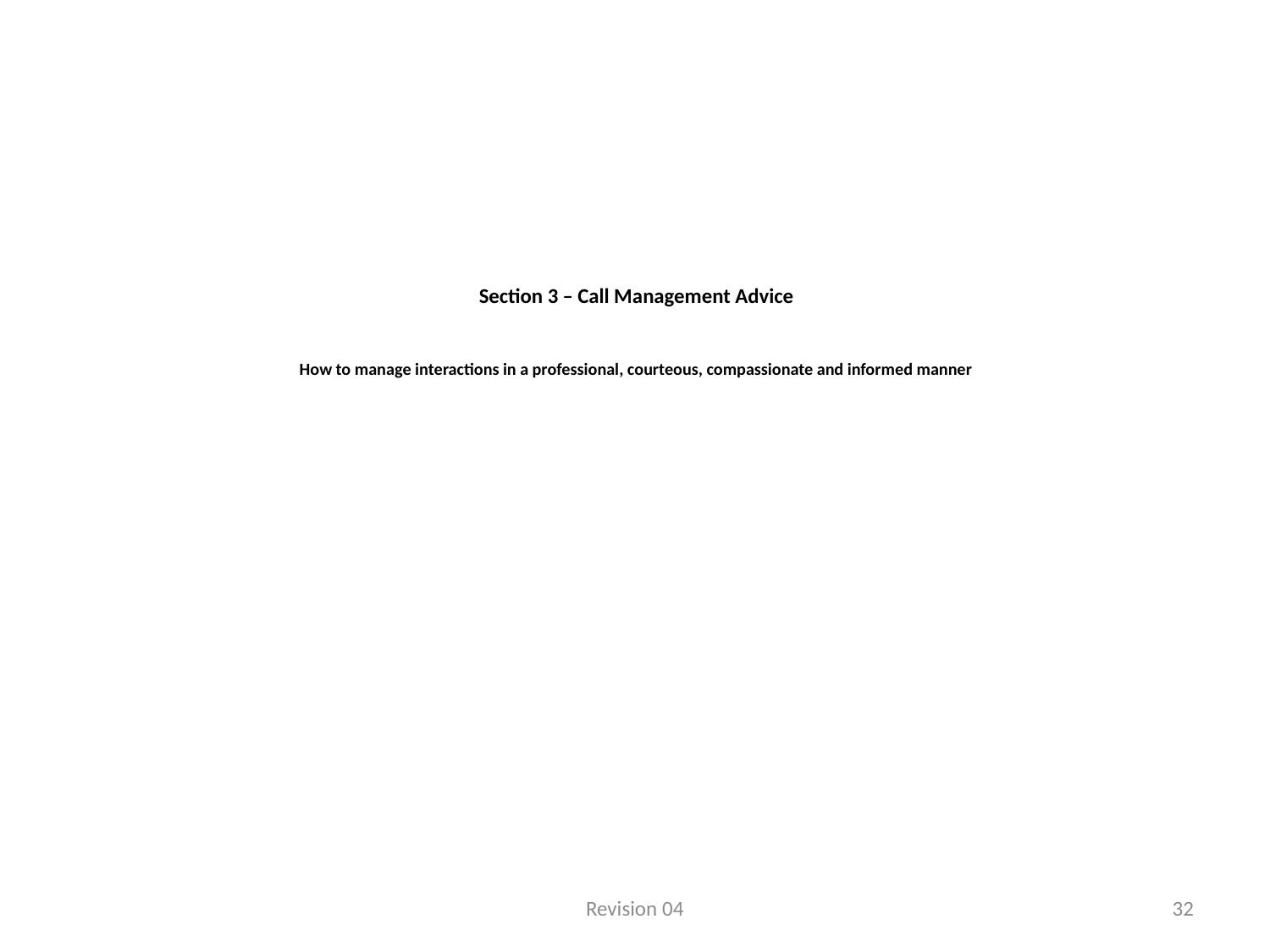

# Section 3 – Call Management Advice How to manage interactions in a professional, courteous, compassionate and informed manner
Revision 04
32